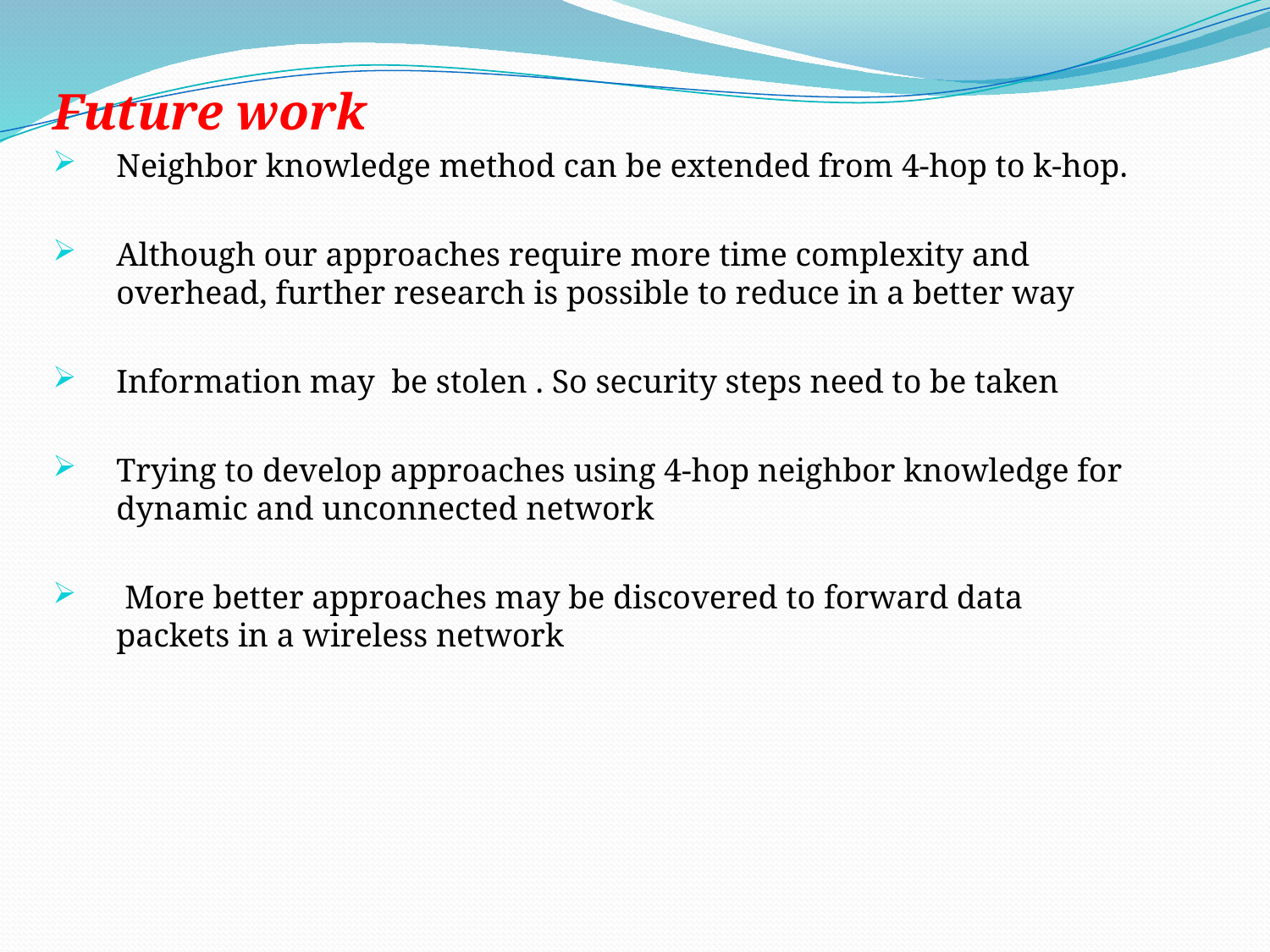

Future work
Neighbor knowledge method can be extended from 4-hop to k-hop.

Although our approaches require more time complexity and overhead, further research is possible to reduce in a better way

Information may  be stolen . So security steps need to be taken

Trying to develop approaches using 4-hop neighbor knowledge for dynamic and unconnected network

 More better approaches may be discovered to forward data packets in a wireless network